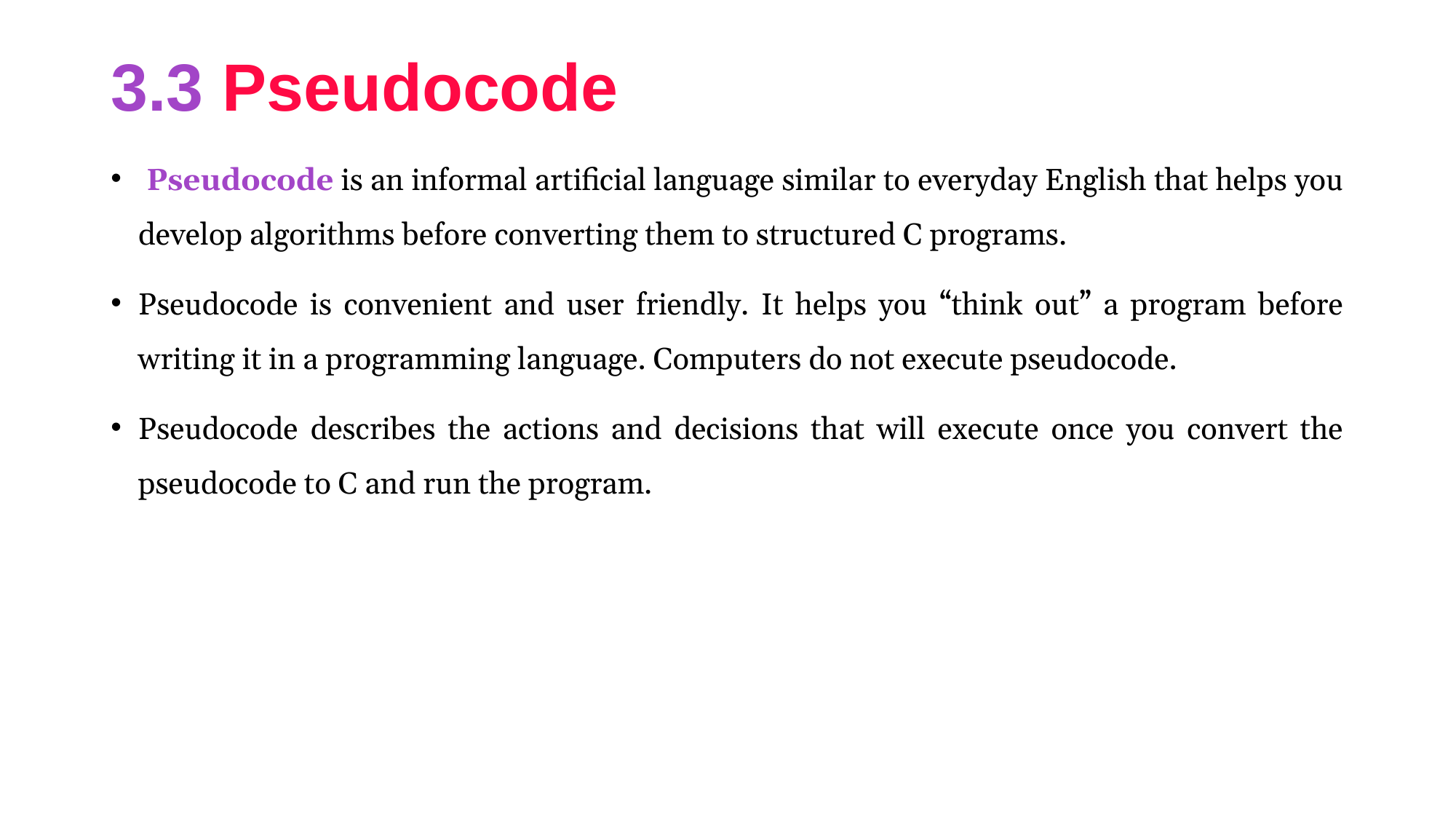

# 3.3 Pseudocode
 Pseudocode is an informal artificial language similar to everyday English that helps you develop algorithms before converting them to structured C programs.
Pseudocode is convenient and user friendly. It helps you “think out” a program before writing it in a programming language. Computers do not execute pseudocode.
Pseudocode describes the actions and decisions that will execute once you convert the pseudocode to C and run the program.